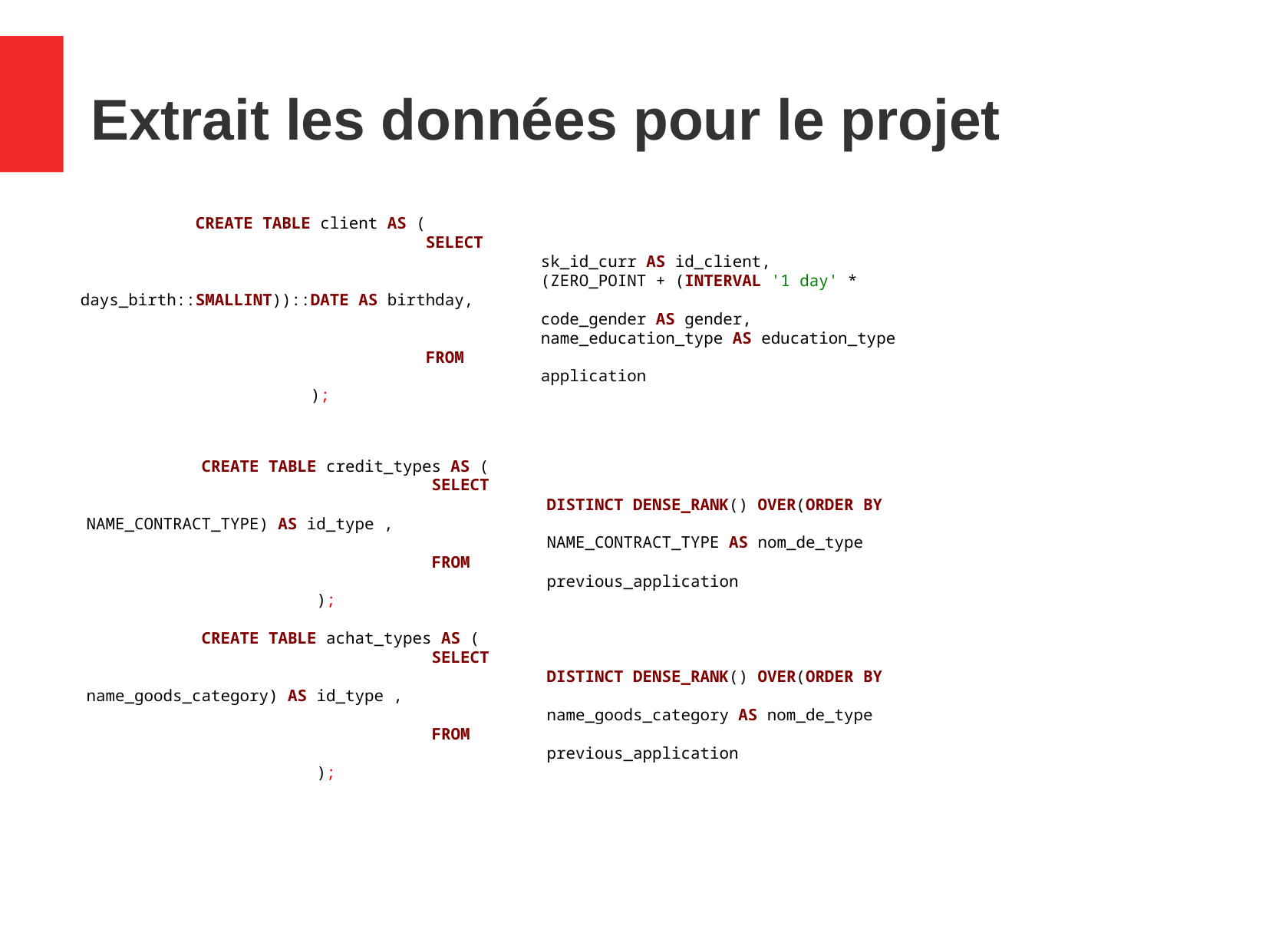

Extrait les données pour le projet
	CREATE TABLE client AS (
			SELECT
				sk_id_curr AS id_client,
				(ZERO_POINT + (INTERVAL '1 day' * days_birth::SMALLINT))::DATE AS birthday,
				code_gender AS gender,
				name_education_type AS education_type
			FROM
				application
		);
	CREATE TABLE credit_types AS (
			SELECT
				DISTINCT DENSE_RANK() OVER(ORDER BY NAME_CONTRACT_TYPE) AS id_type ,
				NAME_CONTRACT_TYPE AS nom_de_type
			FROM
				previous_application
		);

	CREATE TABLE achat_types AS (
			SELECT
				DISTINCT DENSE_RANK() OVER(ORDER BY name_goods_category) AS id_type ,
				name_goods_category AS nom_de_type
			FROM
				previous_application
		);